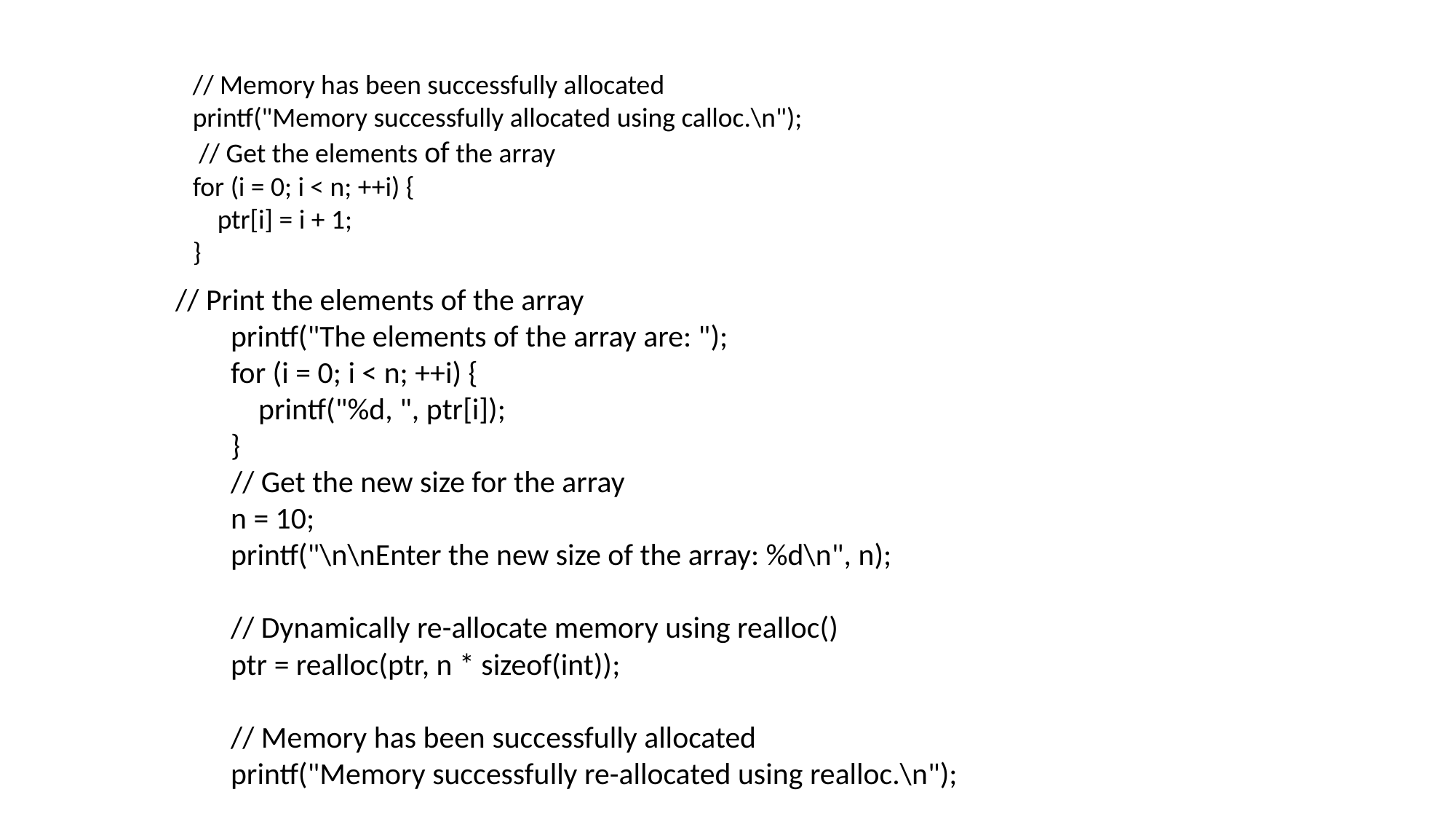

// Memory has been successfully allocated
        printf("Memory successfully allocated using calloc.\n");
         // Get the elements of the array
        for (i = 0; i < n; ++i) {
            ptr[i] = i + 1;
        }
// Print the elements of the array
        printf("The elements of the array are: ");
        for (i = 0; i < n; ++i) {
            printf("%d, ", ptr[i]);
        }
        // Get the new size for the array
        n = 10;
        printf("\n\nEnter the new size of the array: %d\n", n);

        // Dynamically re-allocate memory using realloc()
        ptr = realloc(ptr, n * sizeof(int));

        // Memory has been successfully allocated
        printf("Memory successfully re-allocated using realloc.\n");